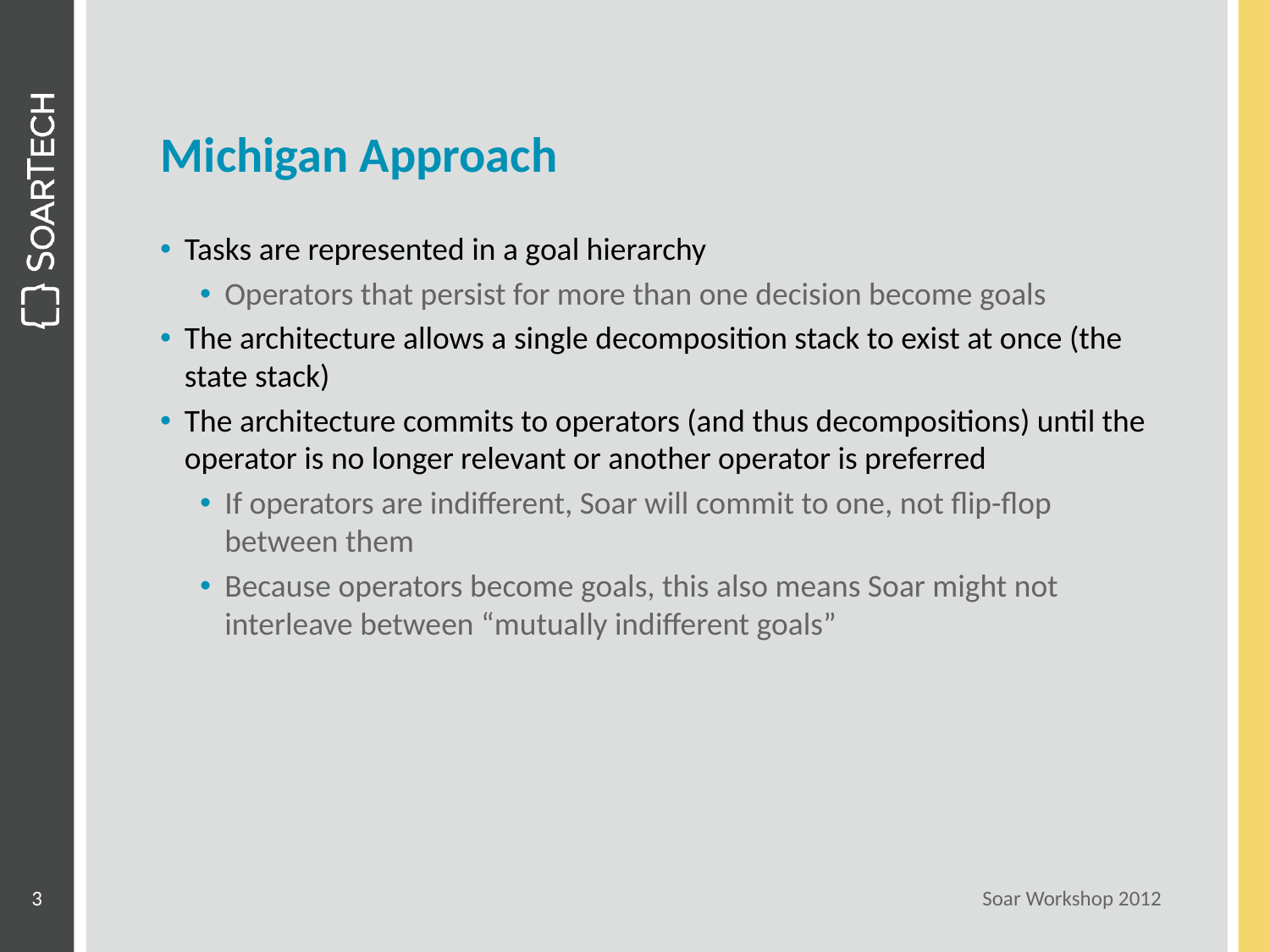

# Michigan Approach
Tasks are represented in a goal hierarchy
Operators that persist for more than one decision become goals
The architecture allows a single decomposition stack to exist at once (the state stack)
The architecture commits to operators (and thus decompositions) until the operator is no longer relevant or another operator is preferred
If operators are indifferent, Soar will commit to one, not flip-flop between them
Because operators become goals, this also means Soar might not interleave between “mutually indifferent goals”

3
Soar Workshop 2012